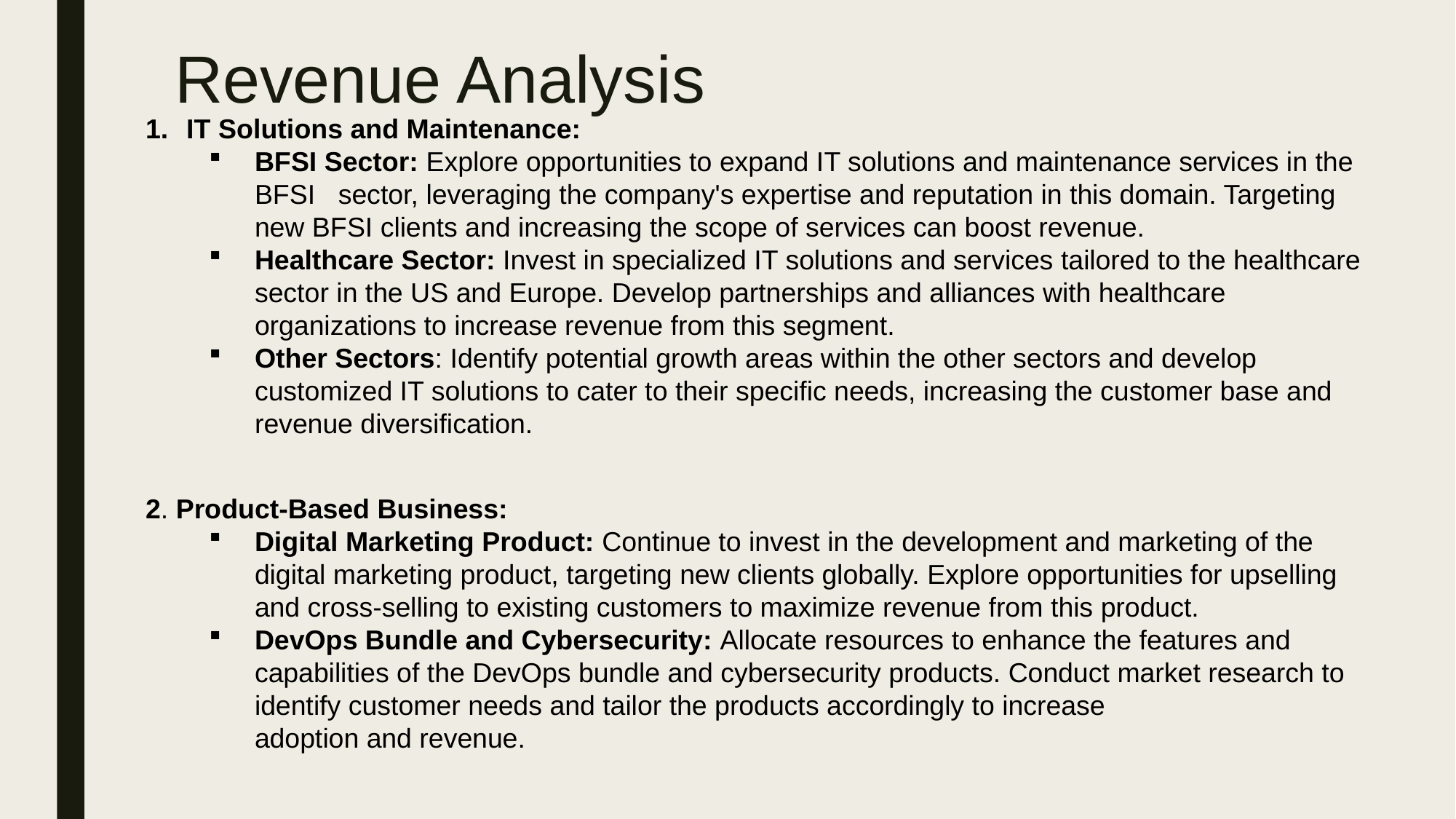

IT Solutions and Maintenance:
BFSI Sector: Explore opportunities to expand IT solutions and maintenance services in the BFSI   sector, leveraging the company's expertise and reputation in this domain. Targeting new BFSI clients and increasing the scope of services can boost revenue.
Healthcare Sector: Invest in specialized IT solutions and services tailored to the healthcare sector in the US and Europe. Develop partnerships and alliances with healthcare organizations to increase revenue from this segment.
Other Sectors: Identify potential growth areas within the other sectors and develop customized IT solutions to cater to their specific needs, increasing the customer base and revenue diversification.

2. Product-Based Business:
Digital Marketing Product: Continue to invest in the development and marketing of the digital marketing product, targeting new clients globally. Explore opportunities for upselling and cross-selling to existing customers to maximize revenue from this product.
DevOps Bundle and Cybersecurity: Allocate resources to enhance the features and capabilities of the DevOps bundle and cybersecurity products. Conduct market research to identify customer needs and tailor the products accordingly to increase adoption and revenue.

# Revenue Analysis